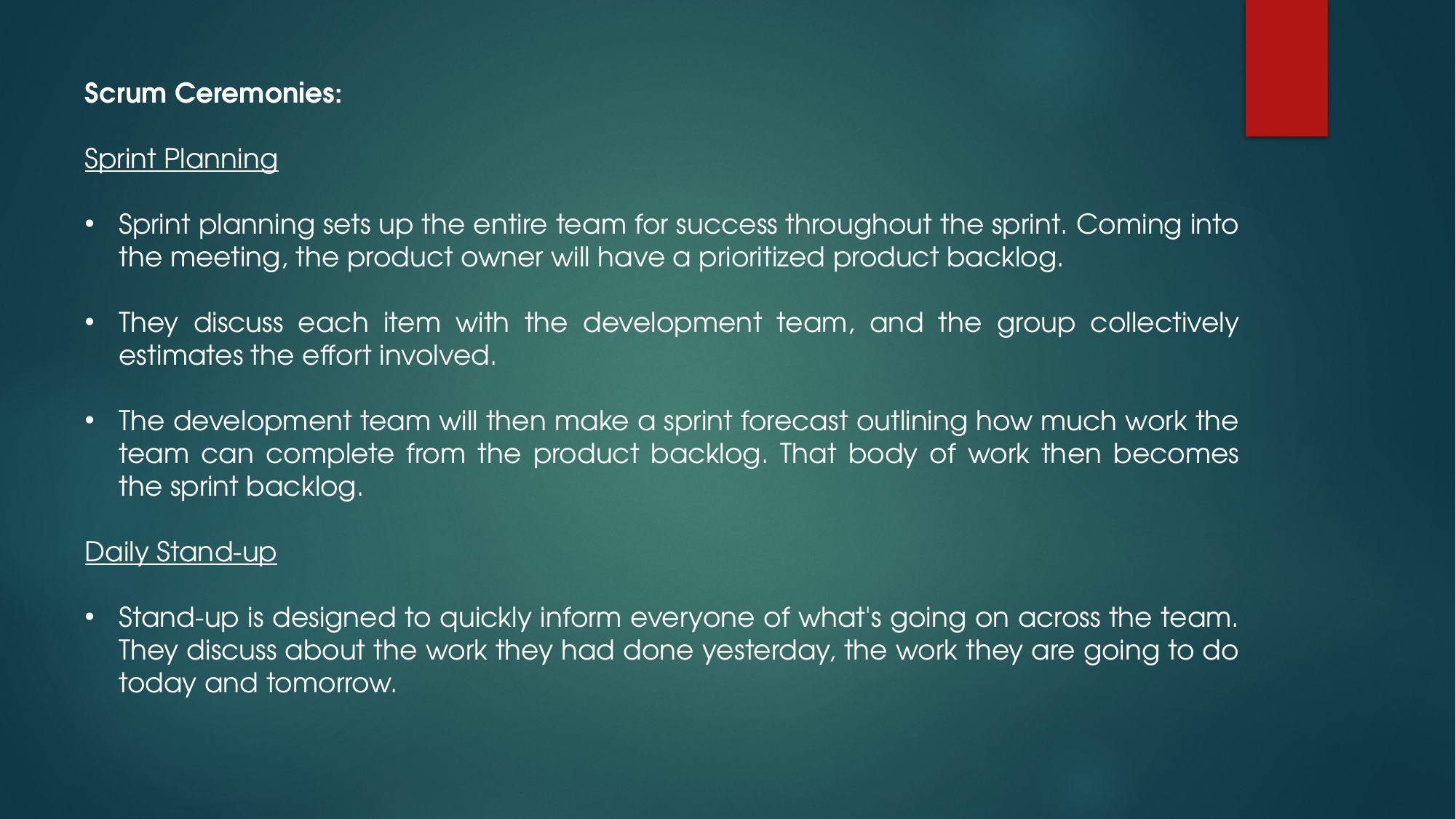

Scrum Ceremonies:

Sprint Planning

Sprint planning sets up the entire team for success throughout the sprint. Coming into the meeting, the product owner will have a prioritized product backlog.

They discuss each item with the development team, and the group collectively estimates the effort involved.

The development team will then make a sprint forecast outlining how much work the team can complete from the product backlog. That body of work then becomes the sprint backlog.

Daily Stand-up

Stand-up is designed to quickly inform everyone of what's going on across the team. They discuss about the work they had done yesterday, the work they are going to do today and tomorrow.